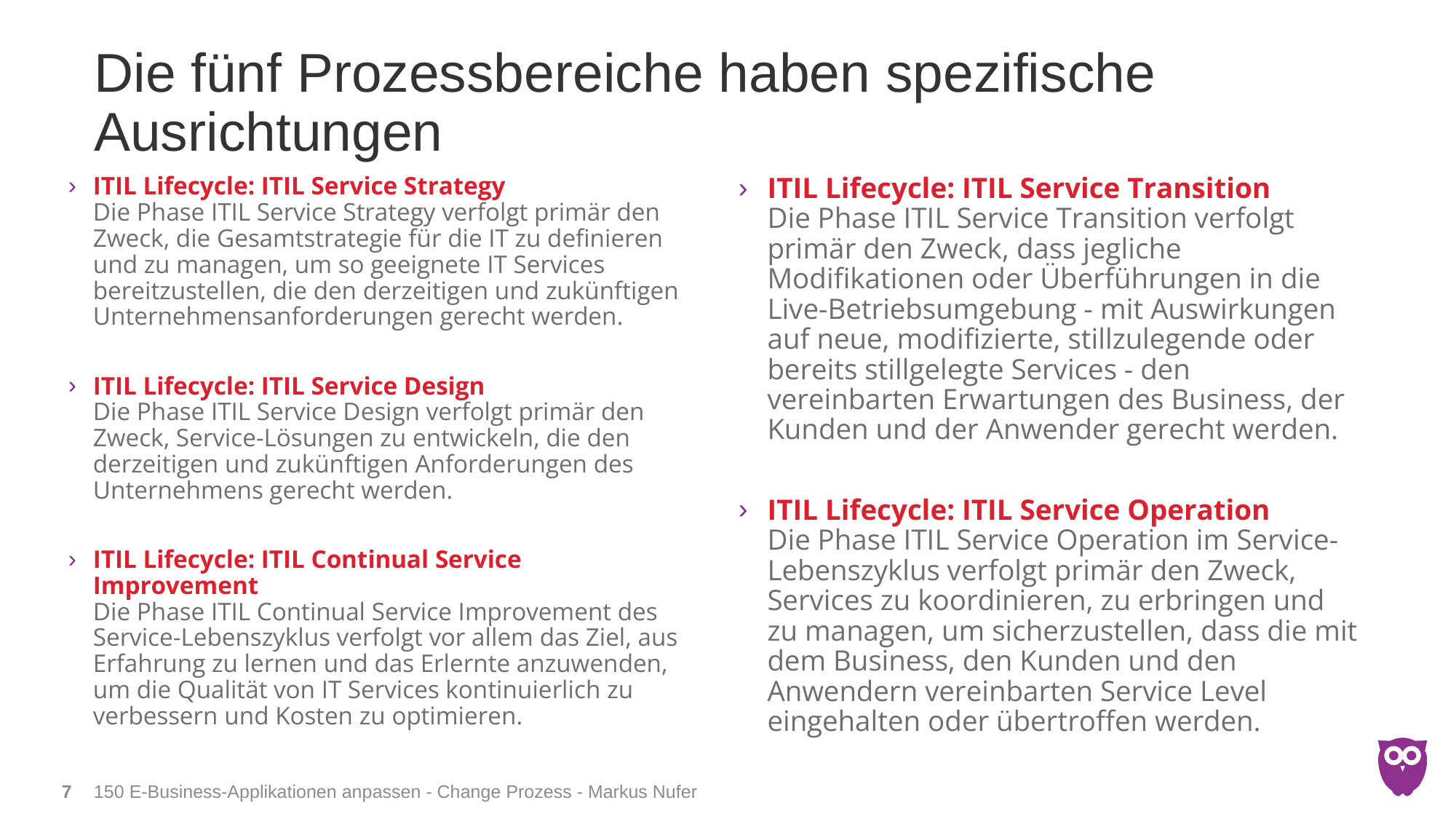

# Die fünf Prozessbereiche haben spezifische Ausrichtungen
ITIL Lifecycle: ITIL Service Strategy
Die Phase ITIL Service Strategy verfolgt primär den Zweck, die Gesamtstrategie für die IT zu definieren und zu managen, um so geeignete IT Services bereitzustellen, die den derzeitigen und zukünftigen Unternehmensanforderungen gerecht werden.

ITIL Lifecycle: ITIL Service Design
Die Phase ITIL Service Design verfolgt primär den Zweck, Service-Lösungen zu entwickeln, die den derzeitigen und zukünftigen Anforderungen des Unternehmens gerecht werden.

ITIL Lifecycle: ITIL Continual Service Improvement
Die Phase ITIL Continual Service Improvement des Service-Lebenszyklus verfolgt vor allem das Ziel, aus Erfahrung zu lernen und das Erlernte anzuwenden, um die Qualität von IT Services kontinuierlich zu verbessern und Kosten zu optimieren.

ITIL Lifecycle: ITIL Service Transition
Die Phase ITIL Service Transition verfolgt primär den Zweck, dass jegliche Modifikationen oder Überführungen in die Live-Betriebsumgebung - mit Auswirkungen auf neue, modifizierte, stillzulegende oder bereits stillgelegte Services - den vereinbarten Erwartungen des Business, der Kunden und der Anwender gerecht werden.

ITIL Lifecycle: ITIL Service Operation
Die Phase ITIL Service Operation im Service-Lebenszyklus verfolgt primär den Zweck, Services zu koordinieren, zu erbringen und zu managen, um sicherzustellen, dass die mit dem Business, den Kunden und den Anwendern vereinbarten Service Level eingehalten oder übertroffen werden.
7
150 E-Business-Applikationen anpassen - Change Prozess - Markus Nufer